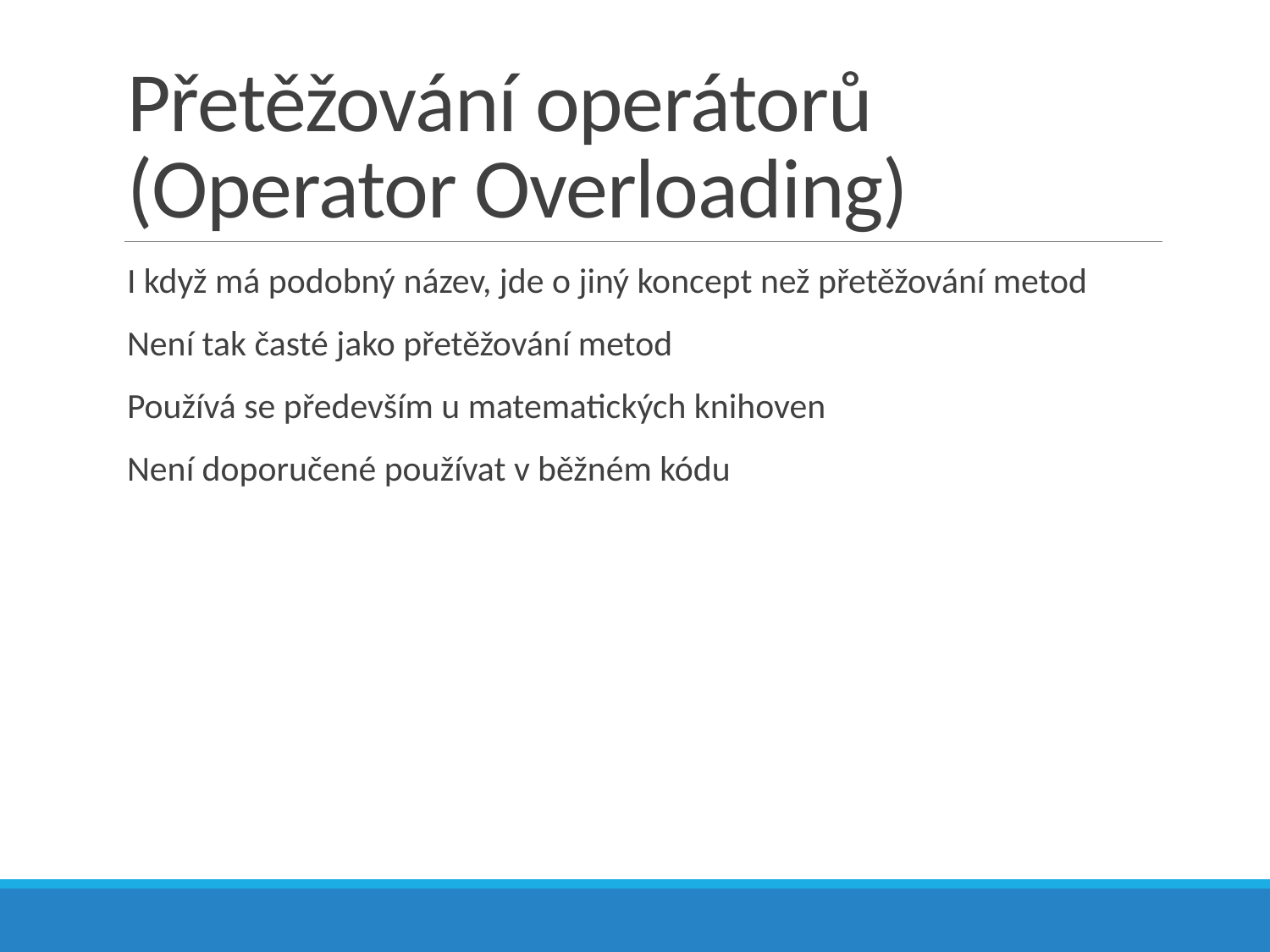

# Přetěžování operátorů (Operator Overloading)
I když má podobný název, jde o jiný koncept než přetěžování metod
Není tak časté jako přetěžování metod
Používá se především u matematických knihoven
Není doporučené používat v běžném kódu